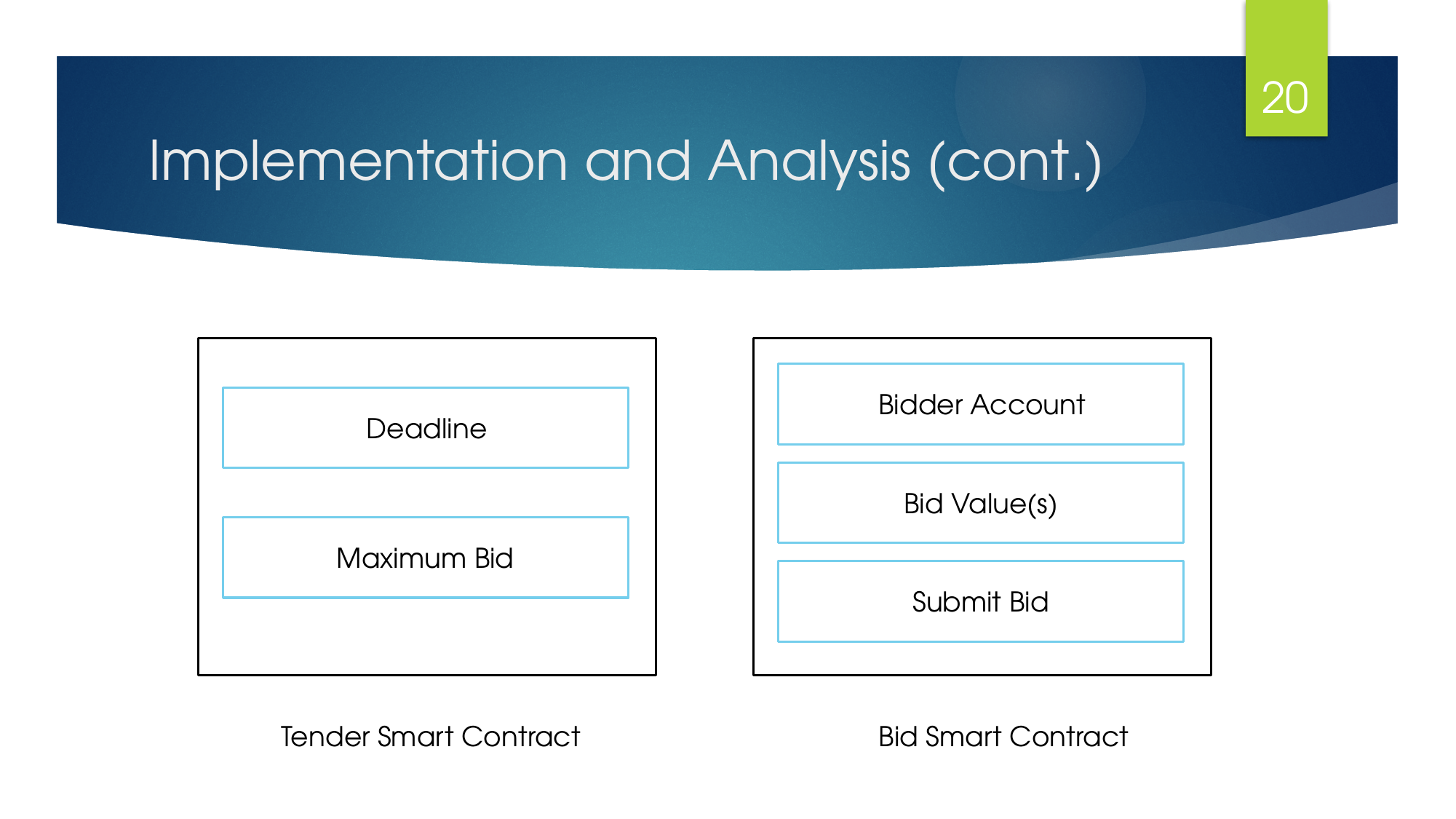

20
# Implementation and Analysis (cont.)

Bidder Account

Deadline

Bid Value(s)

Maximum Bid

Submit Bid
Tender Smart Contract
Bid Smart Contract